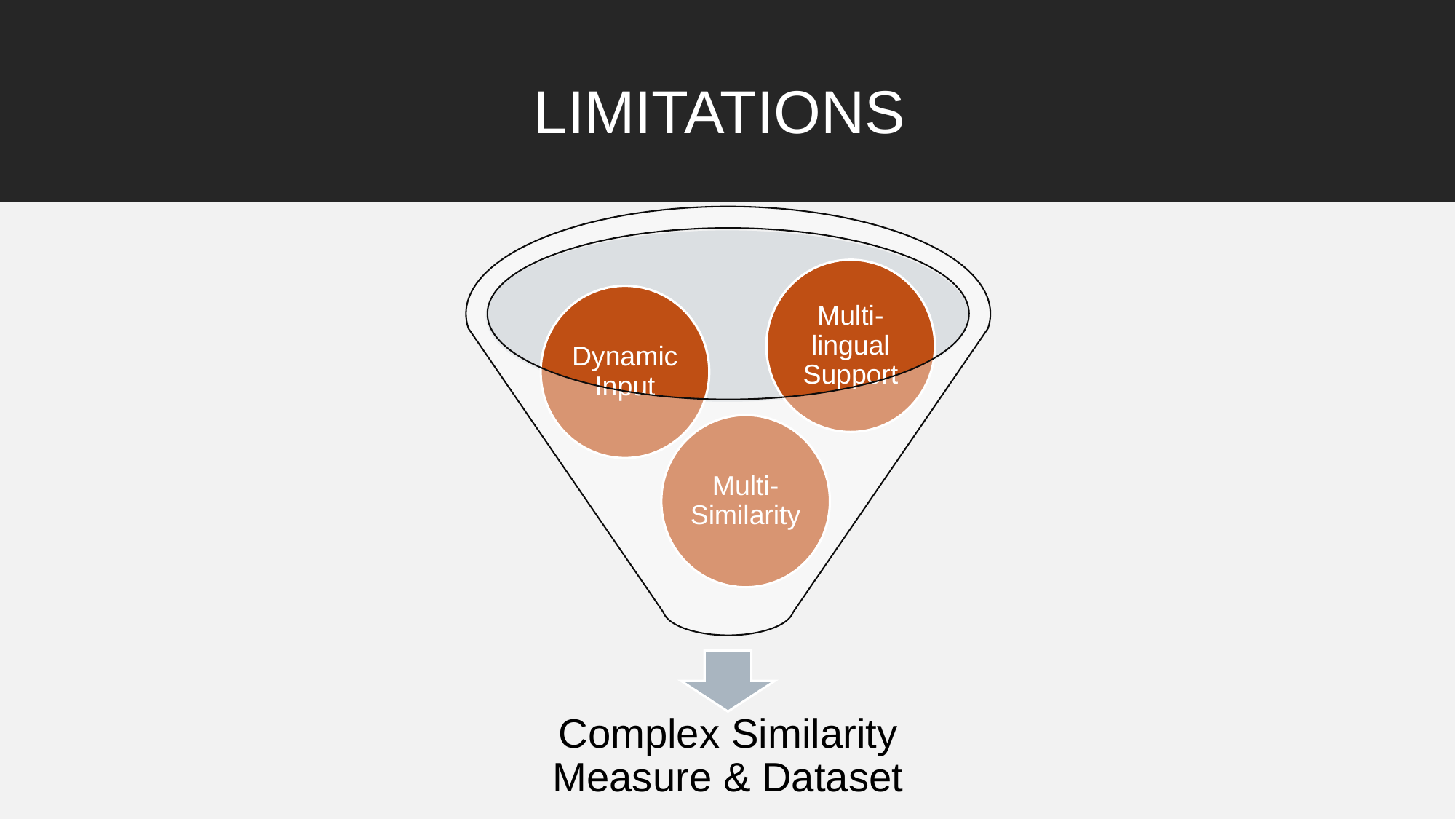

# LIMITATIONS

Multi-
lingual Support

Dynamic Input

Multi-
Similarity

Complex Similarity Measure & Dataset